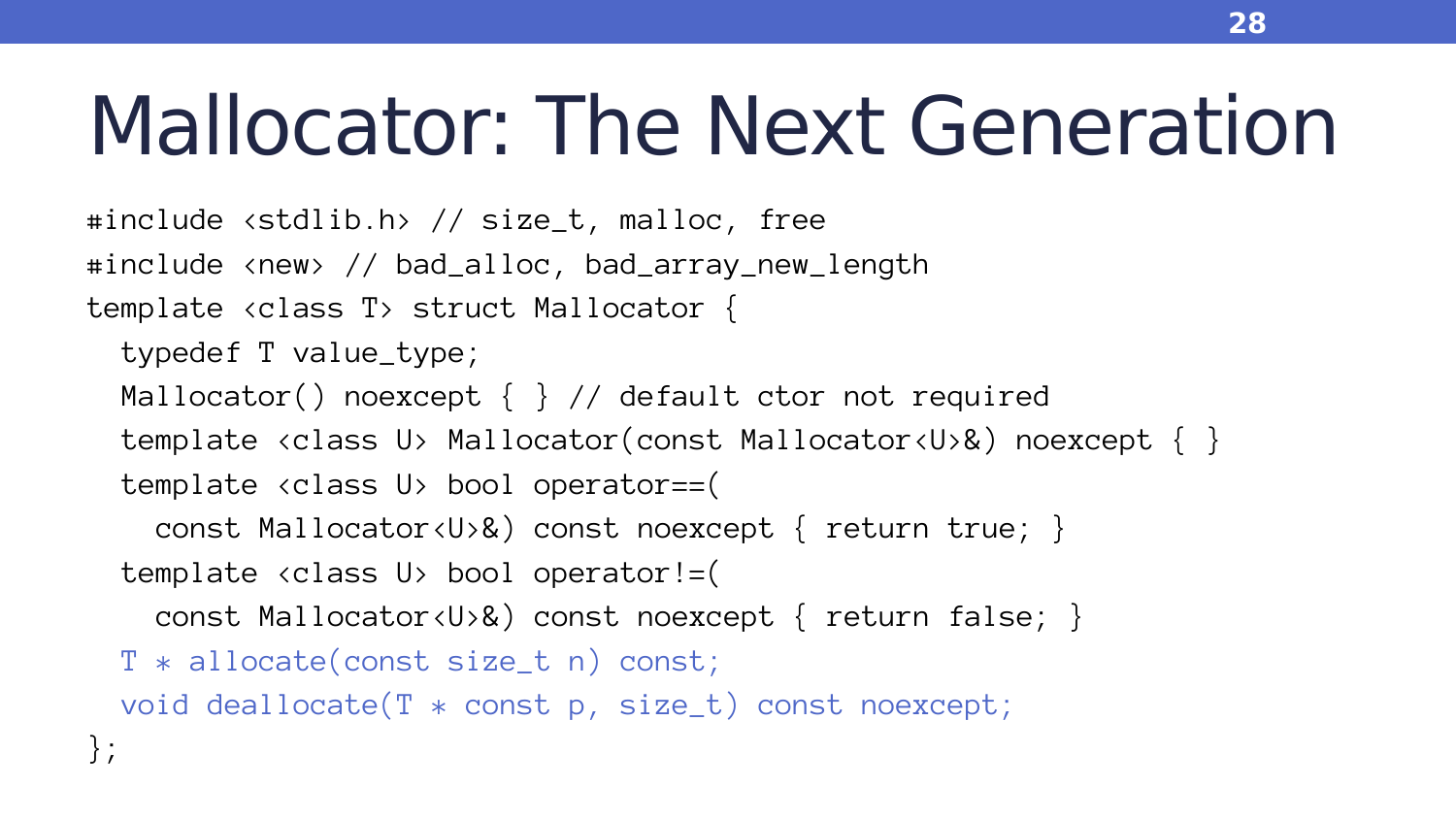

28
# Mallocator: The Next Generation
#include <stdlib.h> // size_t, malloc, free
#include <new> // bad_alloc, bad_array_new_length
template <class T> struct Mallocator {
  typedef T value_type;
  Mallocator() noexcept { } // default ctor not required
  template <class U> Mallocator(const Mallocator<U>&) noexcept { }
  template <class U> bool operator==(
    const Mallocator<U>&) const noexcept { return true; }
  template <class U> bool operator!=(
    const Mallocator<U>&) const noexcept { return false; }
  T * allocate(const size_t n) const;
  void deallocate(T * const p, size_t) const noexcept;
};